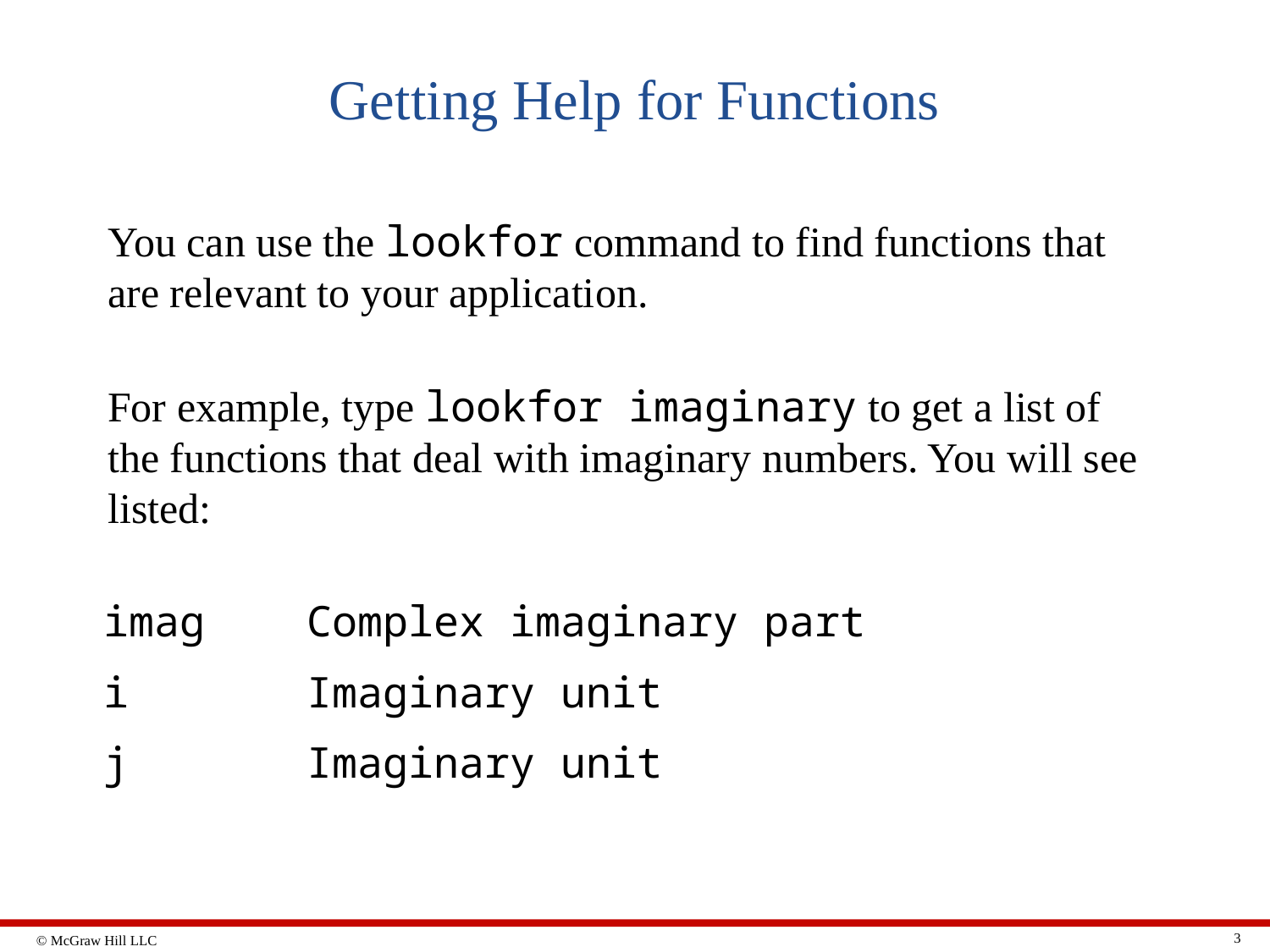

# Getting Help for Functions
You can use the lookfor command to find functions that are relevant to your application.
For example, type lookfor imaginary to get a list of the functions that deal with imaginary numbers. You will see listed:
| imag | Complex imaginary part |
| --- | --- |
| i | Imaginary unit |
| j | Imaginary unit |
3